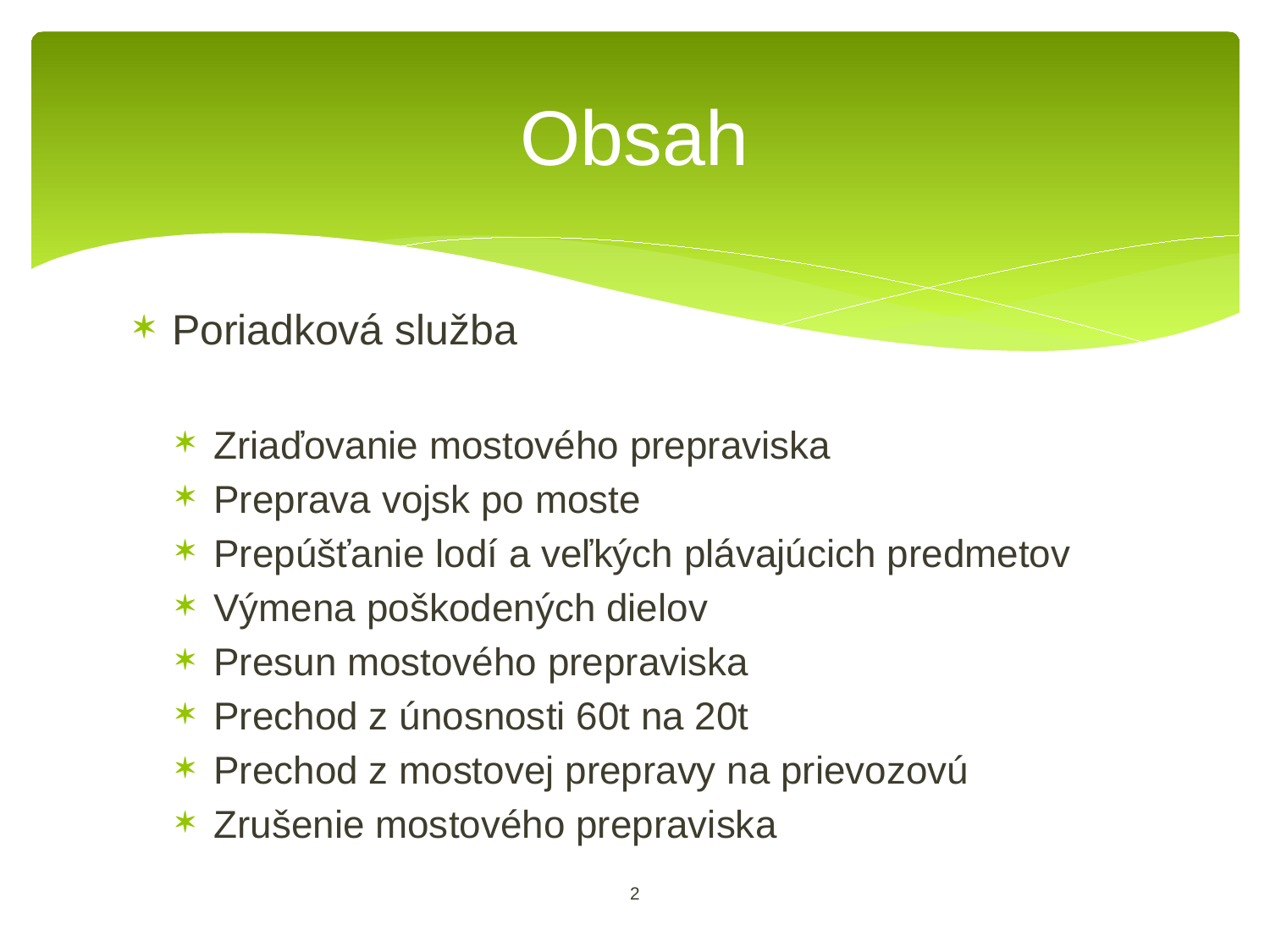

# Obsah
Poriadková služba

Zriaďovanie mostového prepraviska
Preprava vojsk po moste
Prepúšťanie lodí a veľkých plávajúcich predmetov
Výmena poškodených dielov
Presun mostového prepraviska
Prechod z únosnosti 60t na 20t
Prechod z mostovej prepravy na prievozovú
Zrušenie mostového prepraviska
2